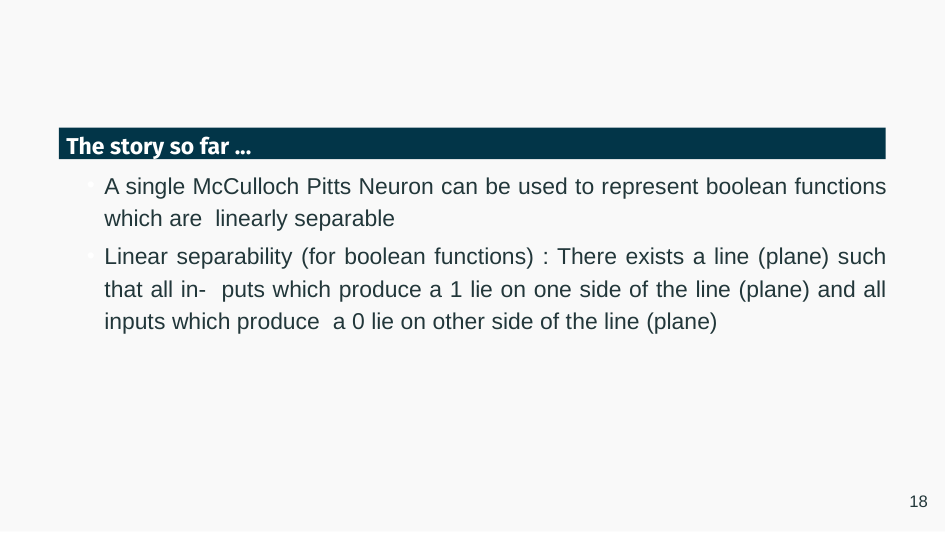

The story so far ...
A single McCulloch Pitts Neuron can be used to represent boolean functions which are  linearly separable
Linear separability (for boolean functions) : There exists a line (plane) such that all in-  puts which produce a 1 lie on one side of the line (plane) and all inputs which produce  a 0 lie on other side of the line (plane)
18